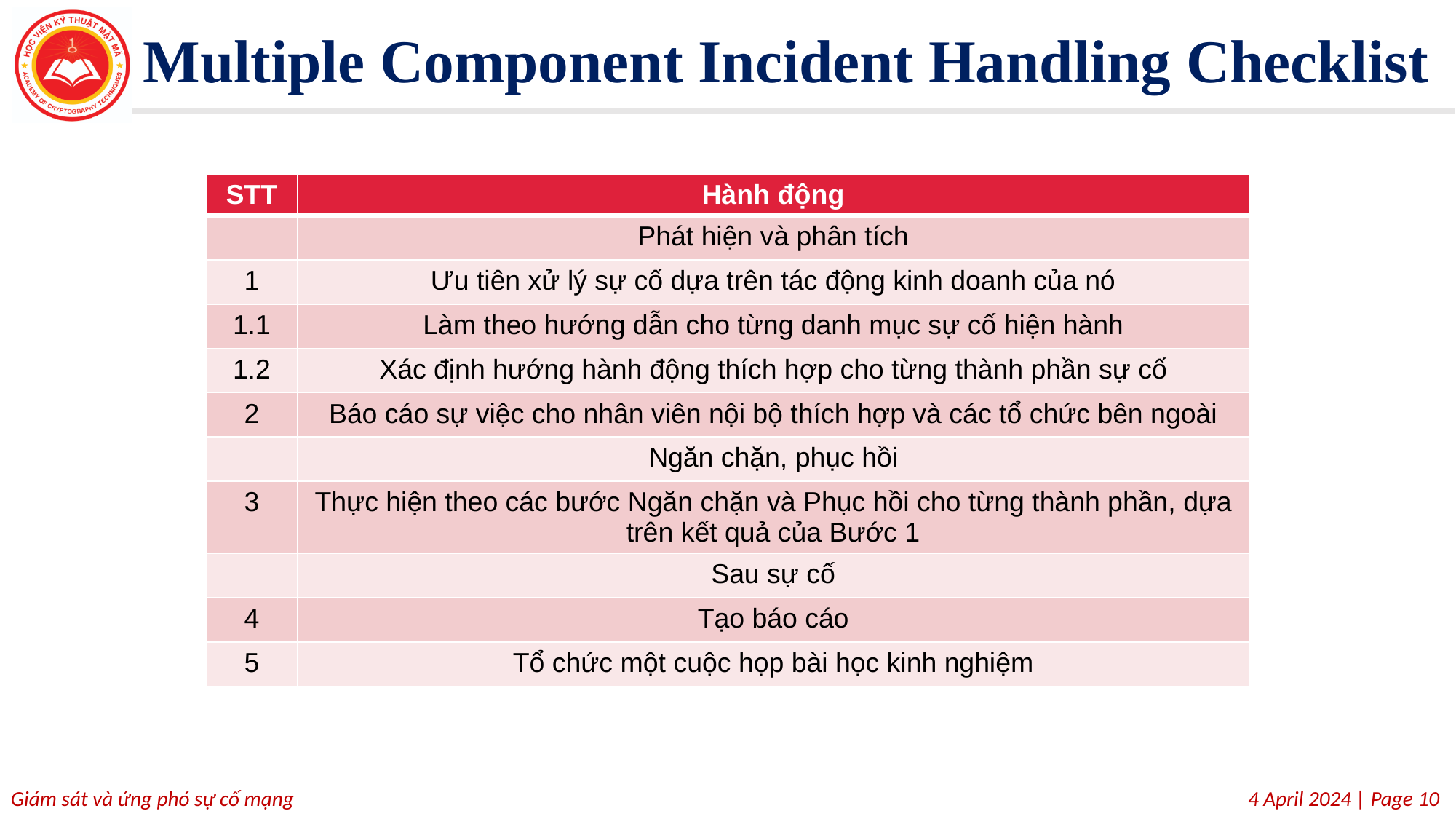

# Multiple Component Incident Handling Checklist
| STT | Hành động |
| --- | --- |
|  | Phát hiện và phân tích |
| 1 | Ưu tiên xử lý sự cố dựa trên tác động kinh doanh của nó |
| 1.1 | Làm theo hướng dẫn cho từng danh mục sự cố hiện hành |
| 1.2 | Xác định hướng hành động thích hợp cho từng thành phần sự cố |
| 2 | Báo cáo sự việc cho nhân viên nội bộ thích hợp và các tổ chức bên ngoài |
|  | Ngăn chặn, phục hồi |
| 3 | Thực hiện theo các bước Ngăn chặn và Phục hồi cho từng thành phần, dựa trên kết quả của Bước 1 |
|  | Sau sự cố |
| 4 | Tạo báo cáo |
| 5 | Tổ chức một cuộc họp bài học kinh nghiệm |